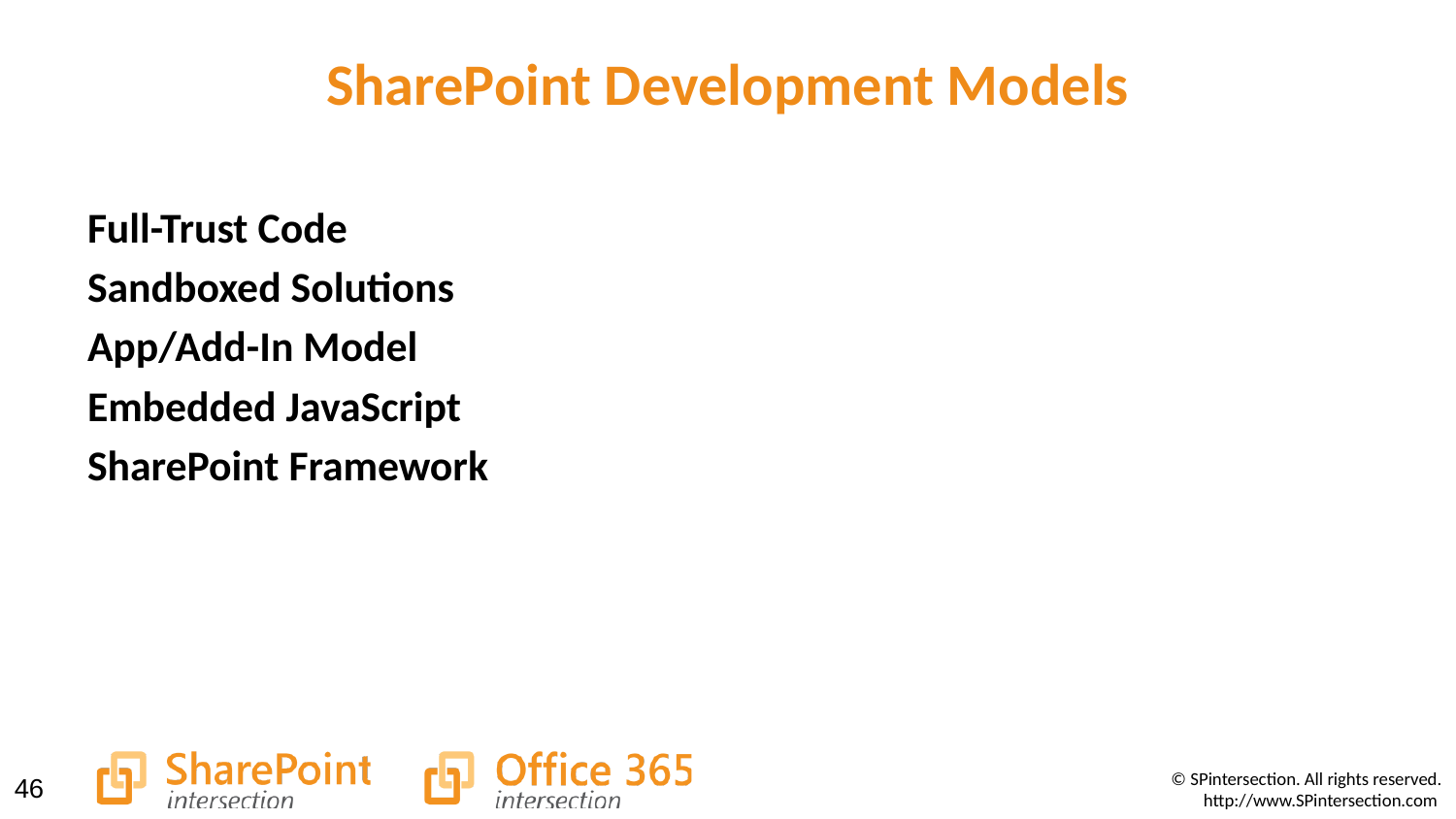

# SharePoint Development Models
Full-Trust Code
Sandboxed Solutions
App/Add-In Model
Embedded JavaScript
SharePoint Framework
46